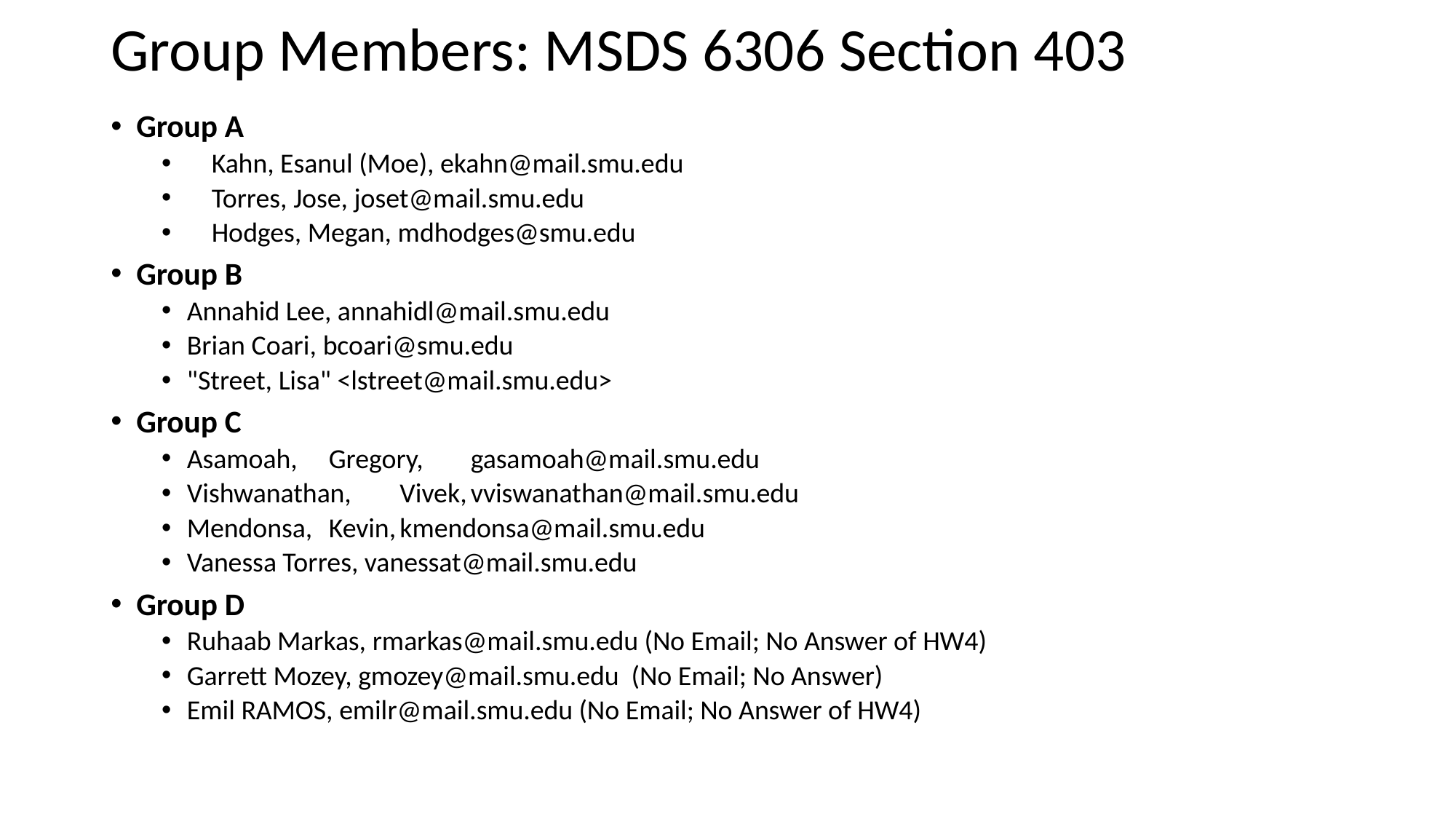

# Group Members: MSDS 6306 Section 403
Group A
    Kahn, Esanul (Moe), ekahn@mail.smu.edu
    Torres, Jose, joset@mail.smu.edu
    Hodges, Megan, mdhodges@smu.edu
Group B
Annahid Lee, annahidl@mail.smu.edu
Brian Coari, bcoari@smu.edu
"Street, Lisa" <lstreet@mail.smu.edu>
Group C
Asamoah,	Gregory,	gasamoah@mail.smu.edu
Vishwanathan,	Vivek,	vviswanathan@mail.smu.edu
Mendonsa,	Kevin,	kmendonsa@mail.smu.edu
Vanessa Torres, vanessat@mail.smu.edu
Group D
Ruhaab Markas, rmarkas@mail.smu.edu (No Email; No Answer of HW4)
Garrett Mozey, gmozey@mail.smu.edu  (No Email; No Answer)
Emil RAMOS, emilr@mail.smu.edu (No Email; No Answer of HW4)